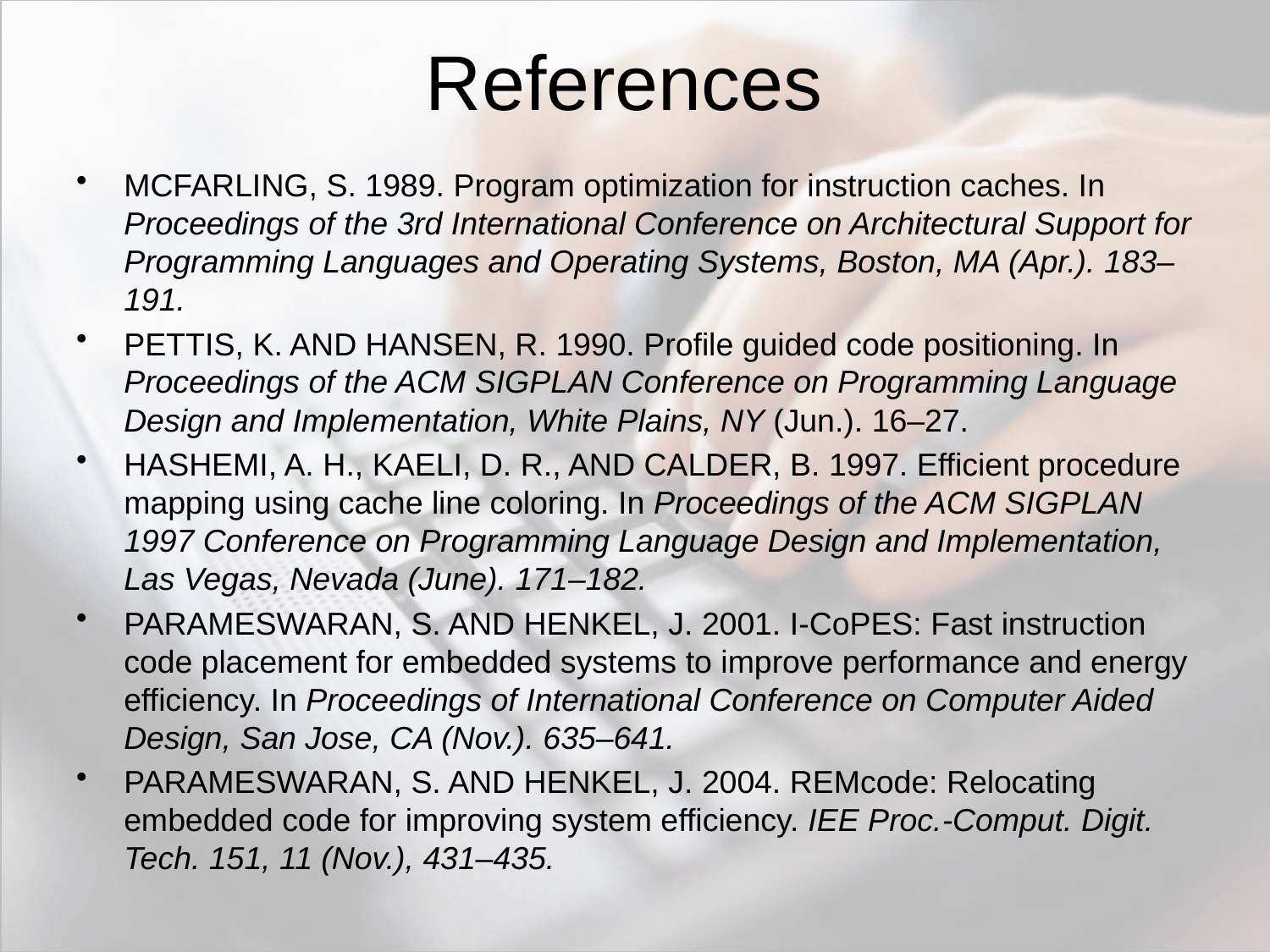

# References
MCFARLING, S. 1989. Program optimization for instruction caches. In Proceedings of the 3rd International Conference on Architectural Support for Programming Languages and Operating Systems, Boston, MA (Apr.). 183–191.
PETTIS, K. AND HANSEN, R. 1990. Profile guided code positioning. In Proceedings of the ACM SIGPLAN Conference on Programming Language Design and Implementation, White Plains, NY (Jun.). 16–27.
HASHEMI, A. H., KAELI, D. R., AND CALDER, B. 1997. Efficient procedure mapping using cache line coloring. In Proceedings of the ACM SIGPLAN 1997 Conference on Programming Language Design and Implementation, Las Vegas, Nevada (June). 171–182.
PARAMESWARAN, S. AND HENKEL, J. 2001. I-CoPES: Fast instruction code placement for embedded systems to improve performance and energy efficiency. In Proceedings of International Conference on Computer Aided Design, San Jose, CA (Nov.). 635–641.
PARAMESWARAN, S. AND HENKEL, J. 2004. REMcode: Relocating embedded code for improving system efficiency. IEE Proc.-Comput. Digit. Tech. 151, 11 (Nov.), 431–435.